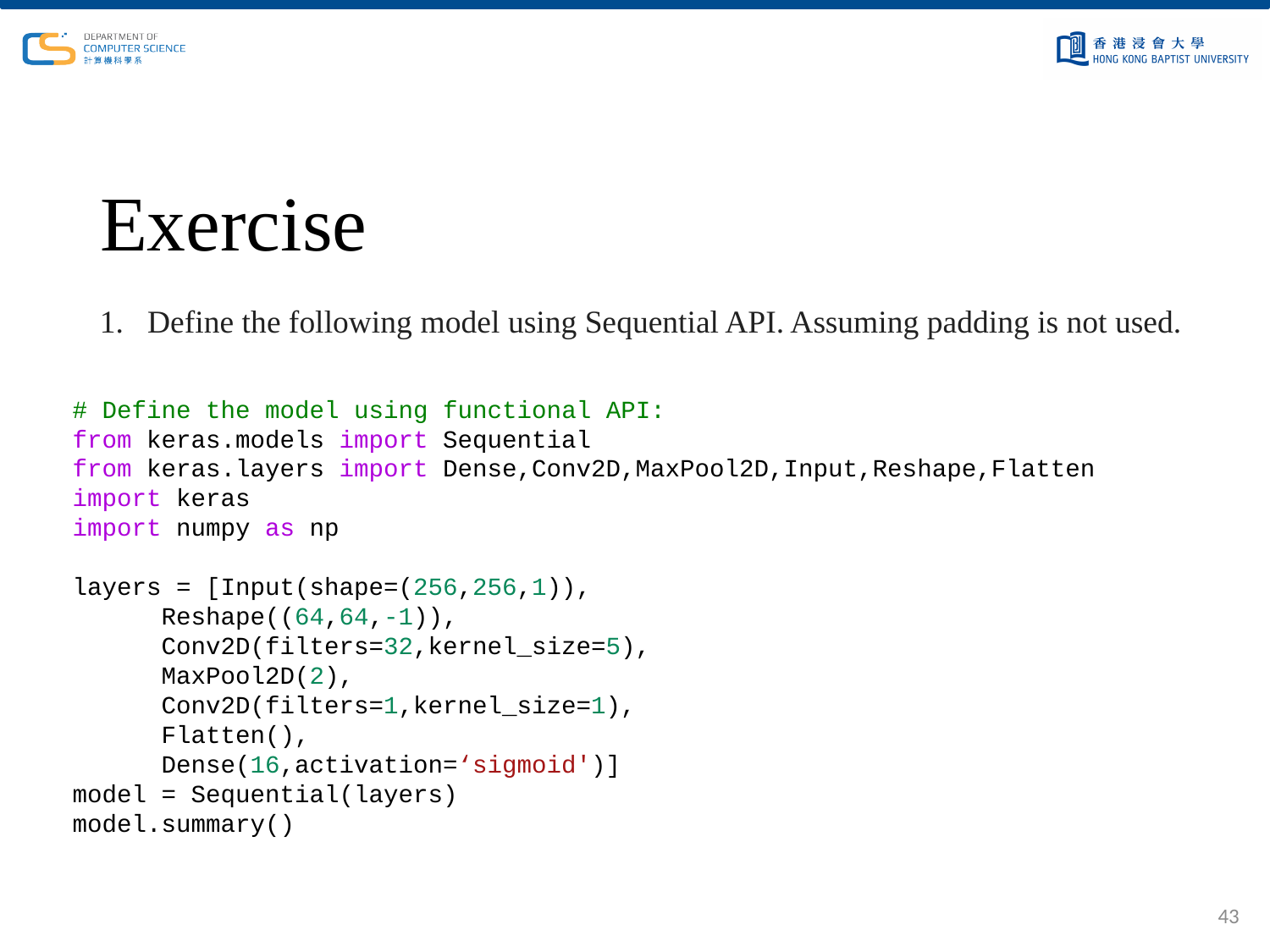

# Exercise
Define the following model using Sequential API. Assuming padding is not used.
# Define the model using functional API:
from keras.models import Sequential
from keras.layers import Dense,Conv2D,MaxPool2D,Input,Reshape,Flatten
import keras
import numpy as np
layers = [Input(shape=(256,256,1)),
      Reshape((64,64,-1)),
      Conv2D(filters=32,kernel_size=5),
      MaxPool2D(2),
      Conv2D(filters=1,kernel_size=1),
      Flatten(),
      Dense(16,activation=‘sigmoid')]
model = Sequential(layers)
model.summary()
43